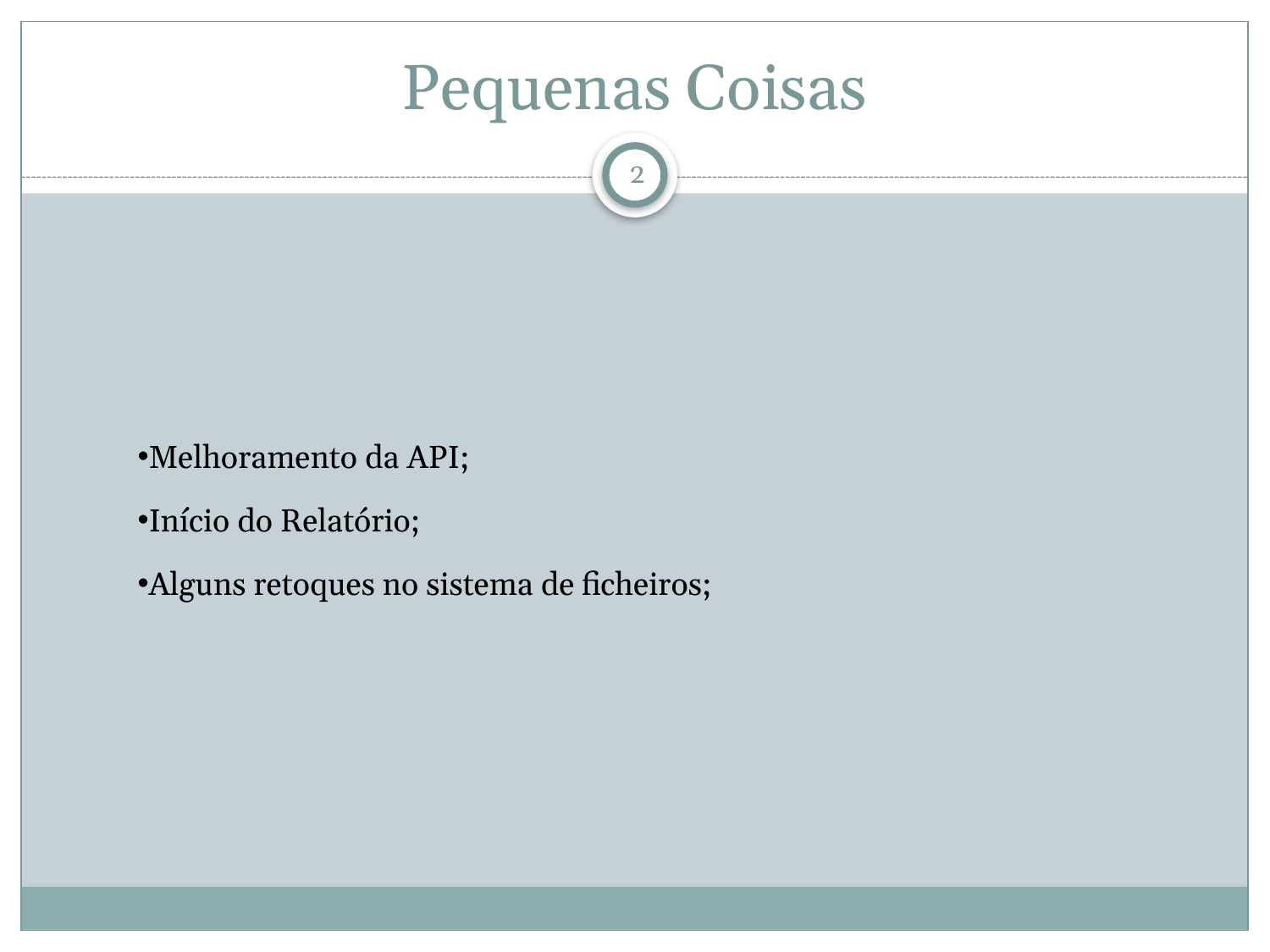

# Pequenas Coisas
2
Melhoramento da API;
Início do Relatório;
Alguns retoques no sistema de ficheiros;